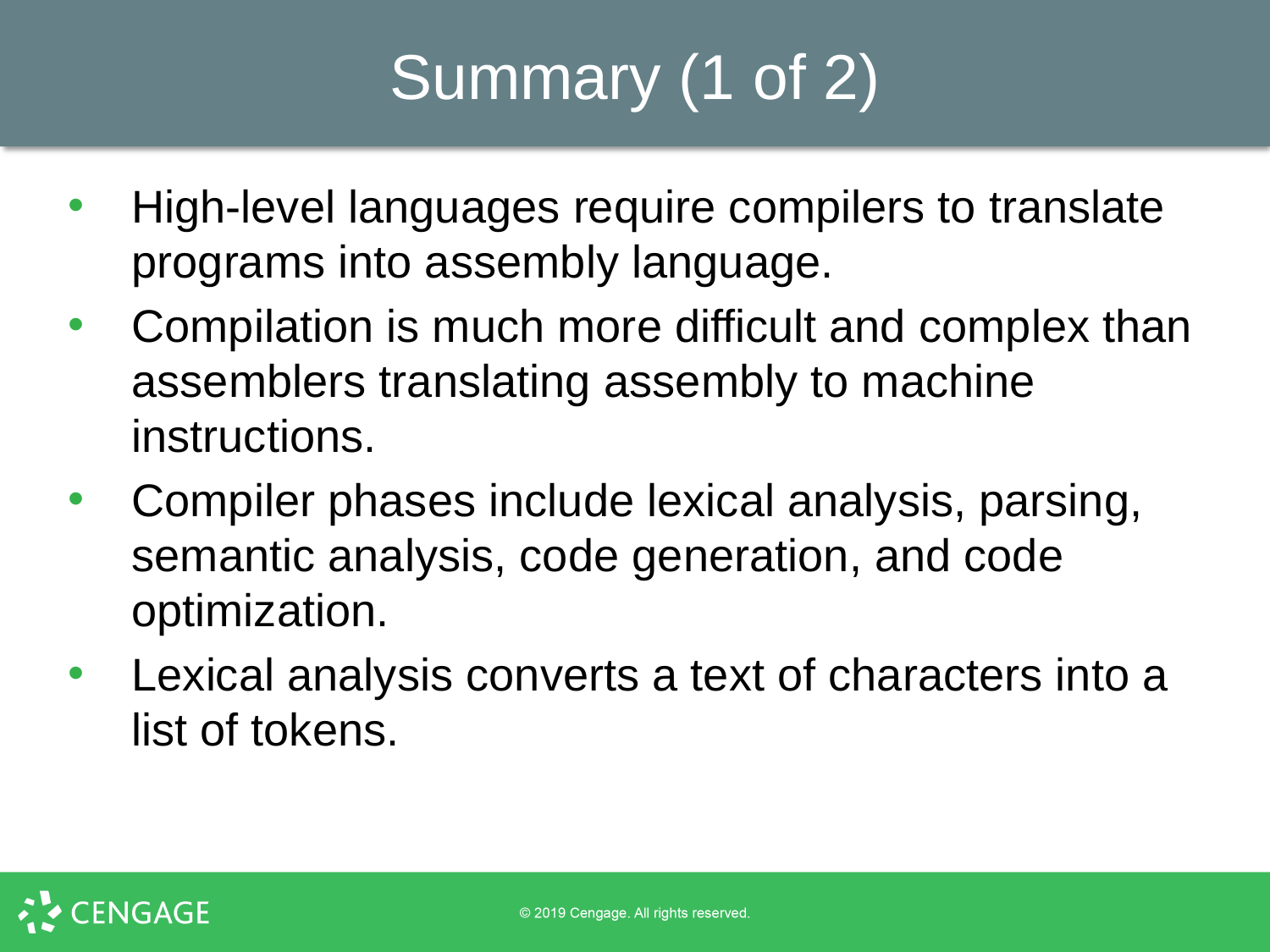

# Summary (1 of 2)
High-level languages require compilers to translate programs into assembly language.
Compilation is much more difficult and complex than assemblers translating assembly to machine instructions.
Compiler phases include lexical analysis, parsing, semantic analysis, code generation, and code optimization.
Lexical analysis converts a text of characters into a list of tokens.